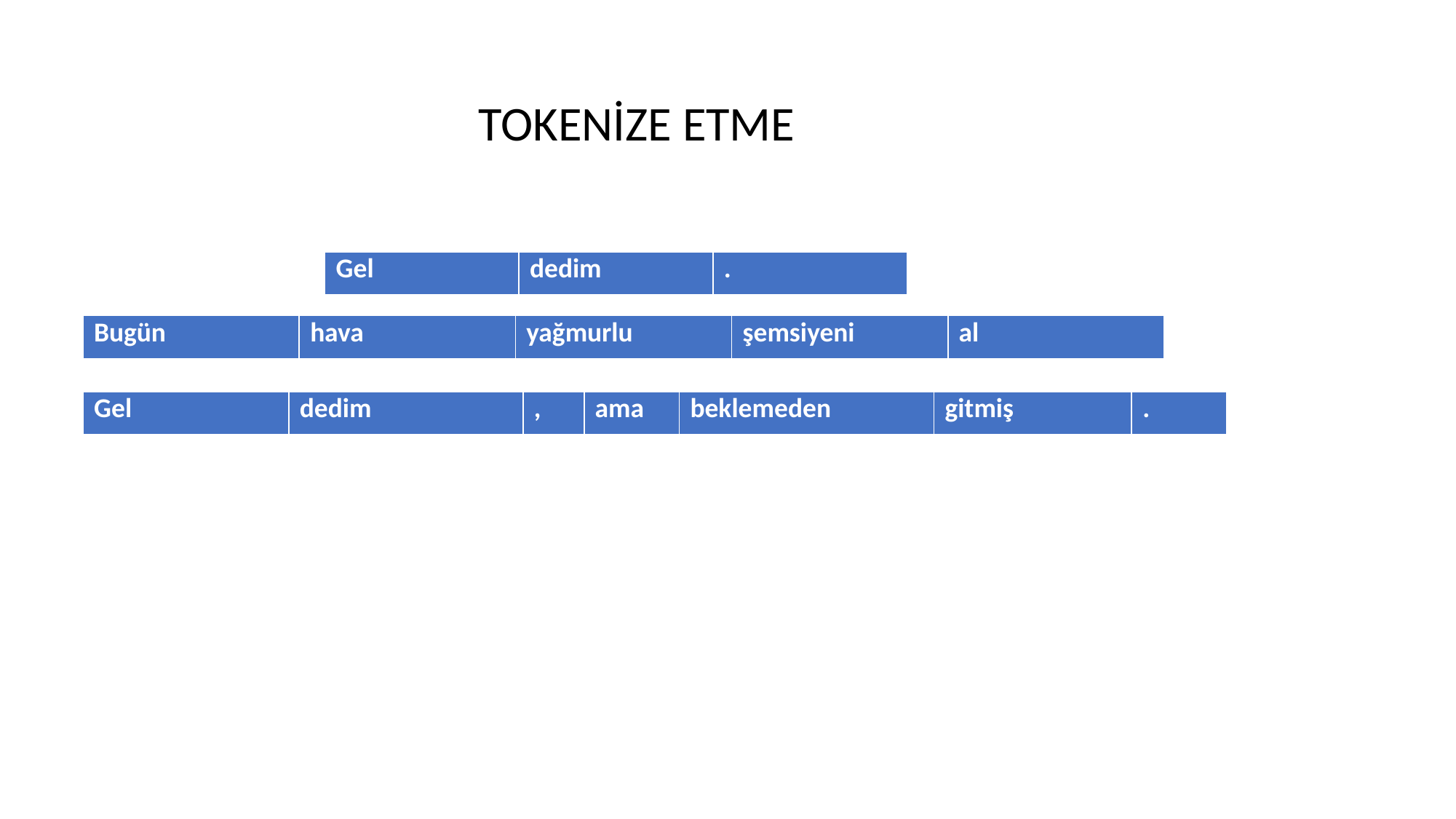

TOKENİZE ETME
| Gel | dedim | . |
| --- | --- | --- |
| Bugün | hava | yağmurlu | şemsiyeni | al |
| --- | --- | --- | --- | --- |
| Gel | dedim | , | ama | beklemeden | gitmiş | . |
| --- | --- | --- | --- | --- | --- | --- |